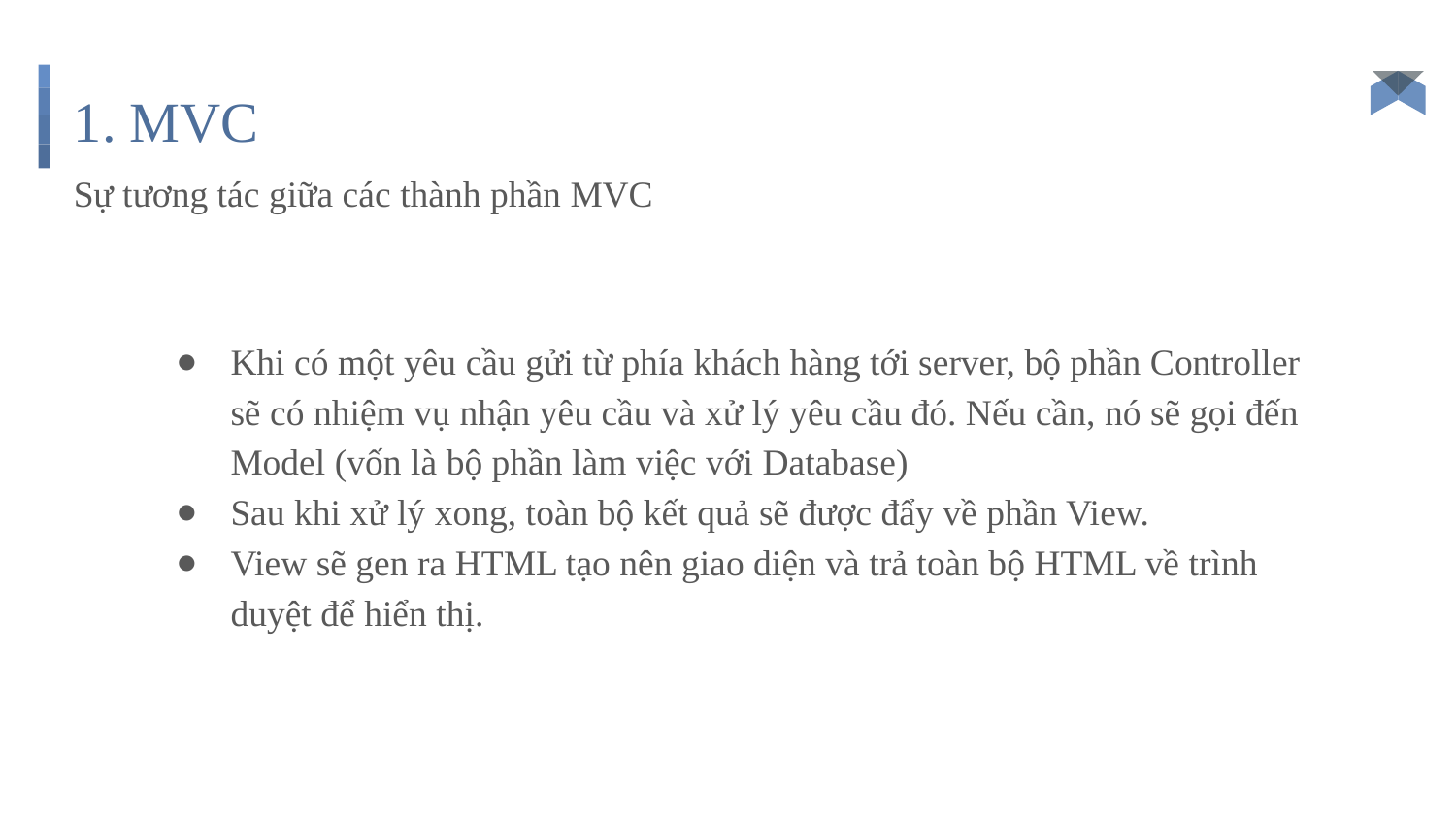

# 1. MVC
Sự tương tác giữa các thành phần MVC
Khi có một yêu cầu gửi từ phía khách hàng tới server, bộ phần Controller sẽ có nhiệm vụ nhận yêu cầu và xử lý yêu cầu đó. Nếu cần, nó sẽ gọi đến Model (vốn là bộ phần làm việc với Database)
Sau khi xử lý xong, toàn bộ kết quả sẽ được đẩy về phần View.
View sẽ gen ra HTML tạo nên giao diện và trả toàn bộ HTML về trình duyệt để hiển thị.